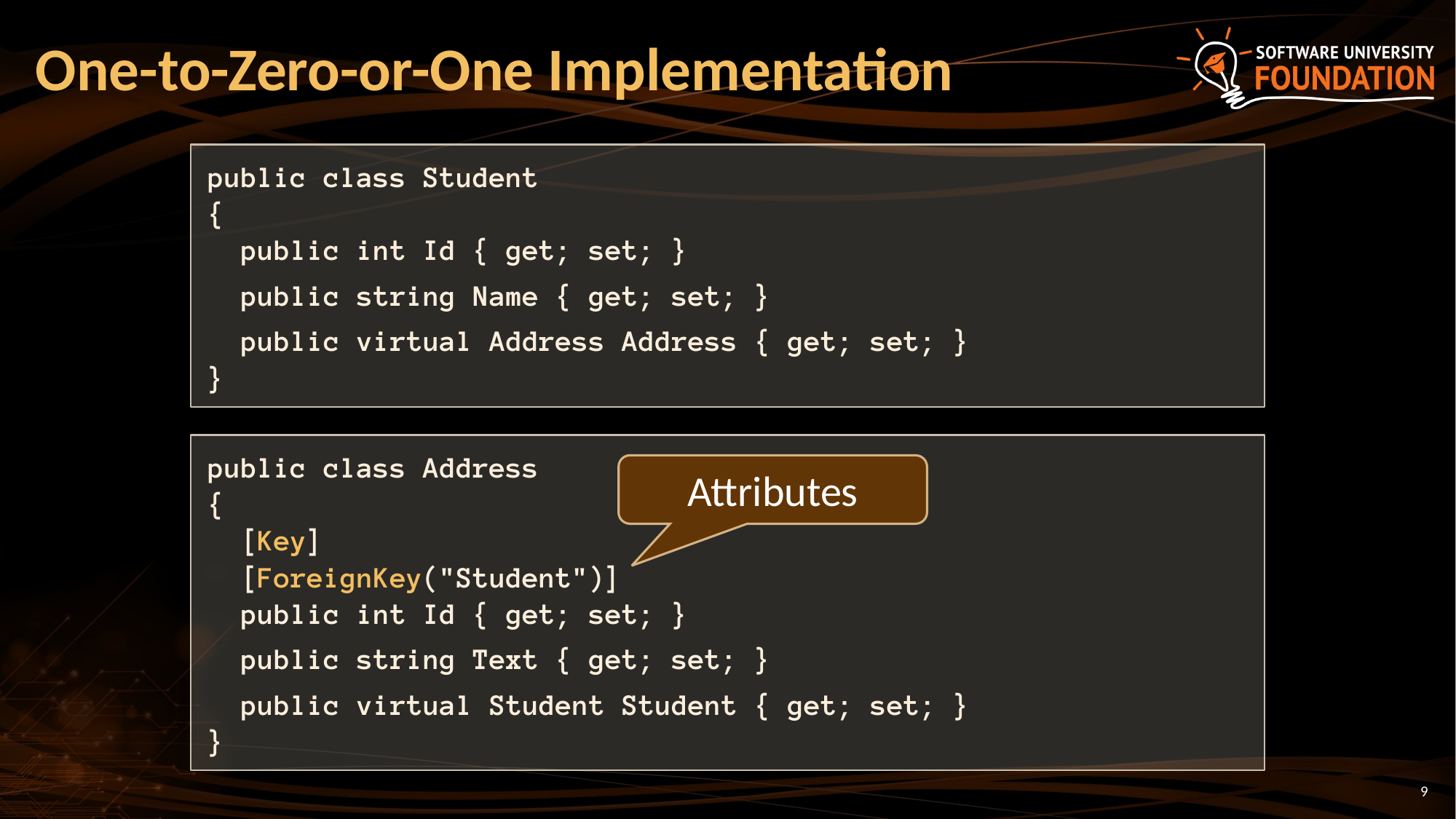

# One-to-Zero-or-One Implementation
public class Student
{
  public int Id { get; set; }
  public string Name { get; set; }
  public virtual Address Address { get; set; }
}
public class Address
{
  [Key]
  [ForeignKey("Student")]
  public int Id { get; set; }
  public string Text { get; set; }
  public virtual Student Student { get; set; }
}
Attributes
9